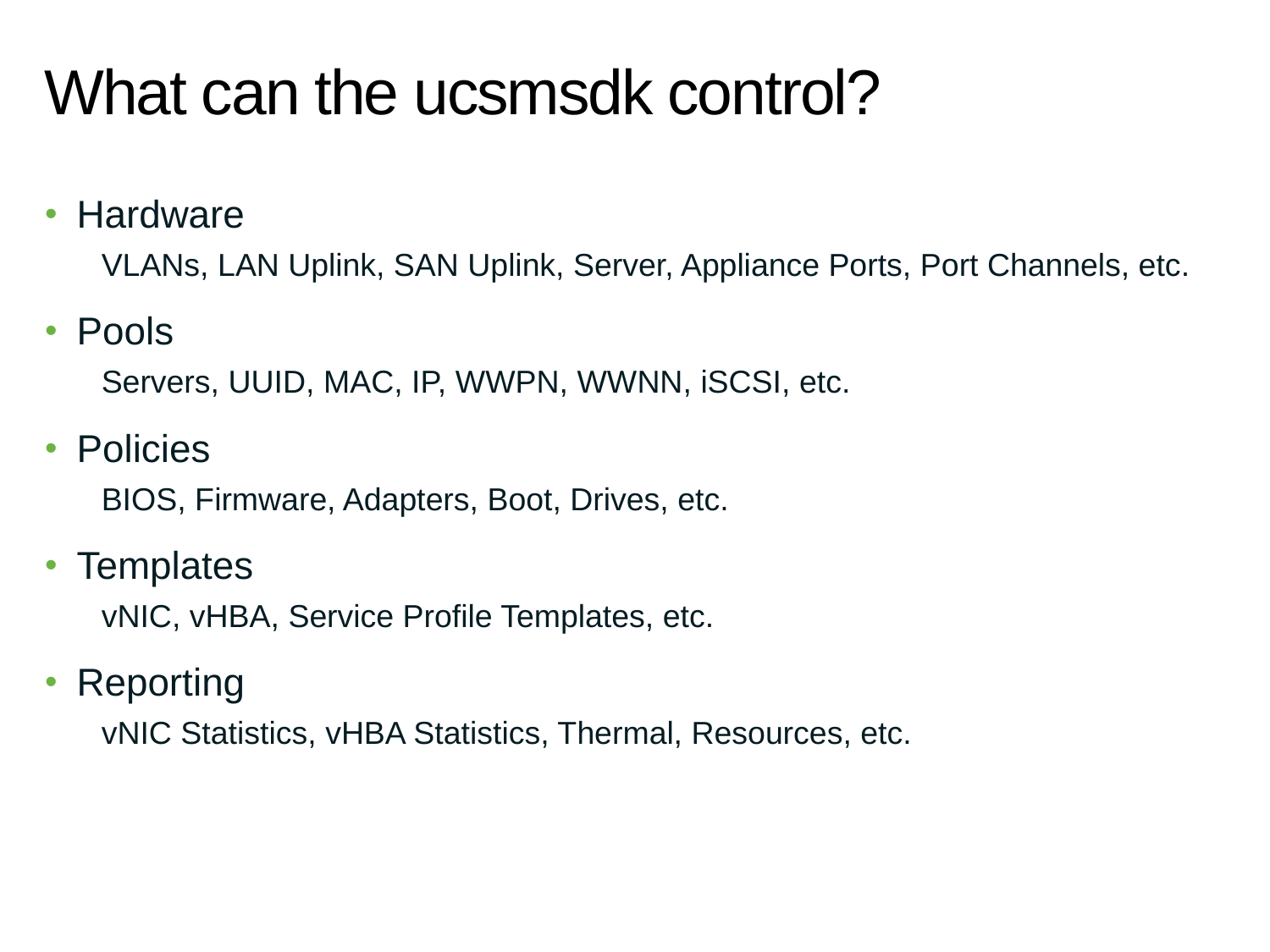

# What can the ucsmsdk control?
Hardware
VLANs, LAN Uplink, SAN Uplink, Server, Appliance Ports, Port Channels, etc.
Pools
Servers, UUID, MAC, IP, WWPN, WWNN, iSCSI, etc.
Policies
BIOS, Firmware, Adapters, Boot, Drives, etc.
Templates
vNIC, vHBA, Service Profile Templates, etc.
Reporting
vNIC Statistics, vHBA Statistics, Thermal, Resources, etc.